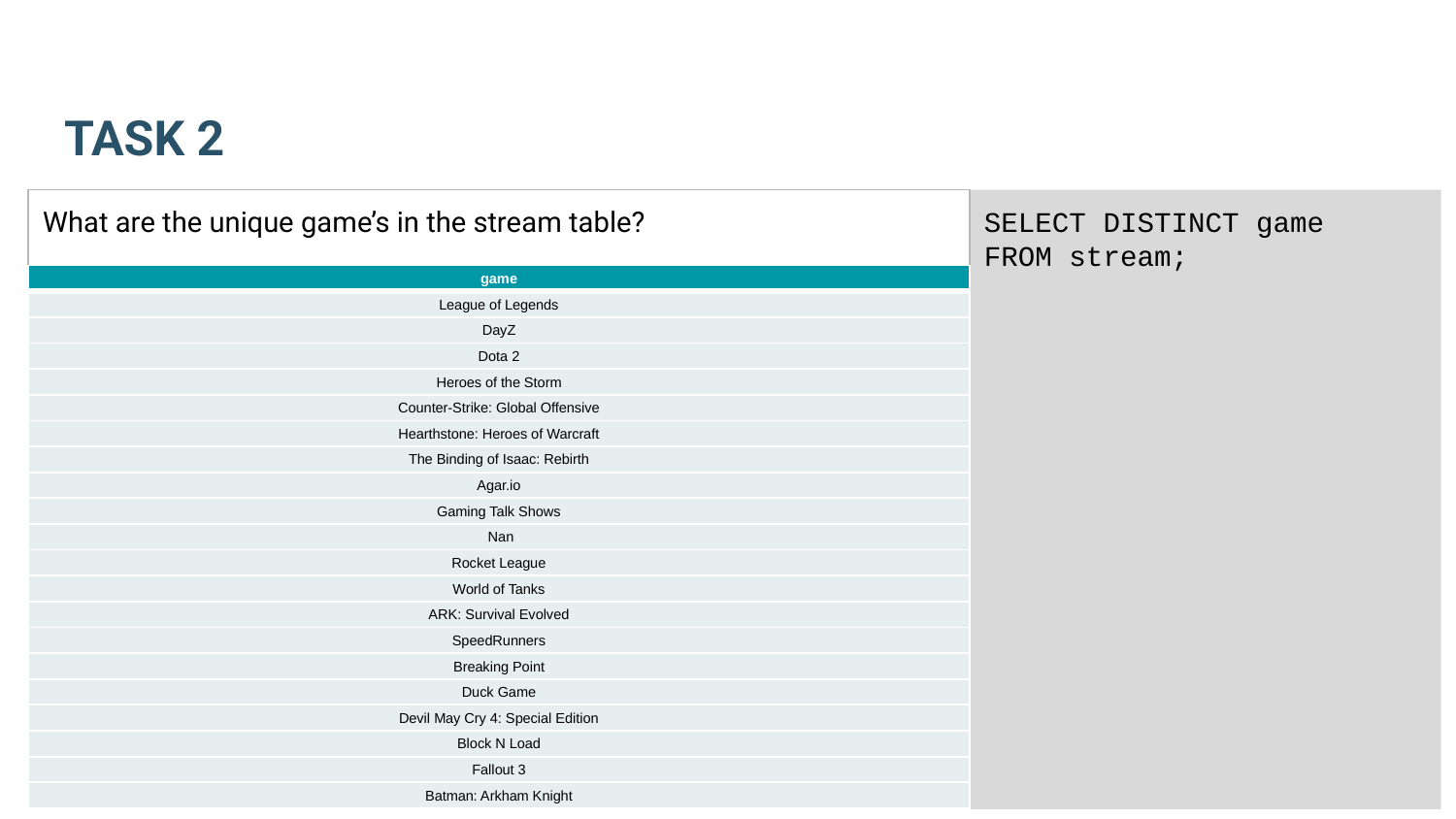

TASK 2
What are the unique game’s in the stream table?

SELECT DISTINCT game
FROM stream;
| game |
| --- |
| League of Legends |
| DayZ |
| Dota 2 |
| Heroes of the Storm |
| Counter-Strike: Global Offensive |
| Hearthstone: Heroes of Warcraft |
| The Binding of Isaac: Rebirth |
| Agar.io |
| Gaming Talk Shows |
| Nan |
| Rocket League |
| World of Tanks |
| ARK: Survival Evolved |
| SpeedRunners |
| Breaking Point |
| Duck Game |
| Devil May Cry 4: Special Edition |
| Block N Load |
| Fallout 3 |
| Batman: Arkham Knight |